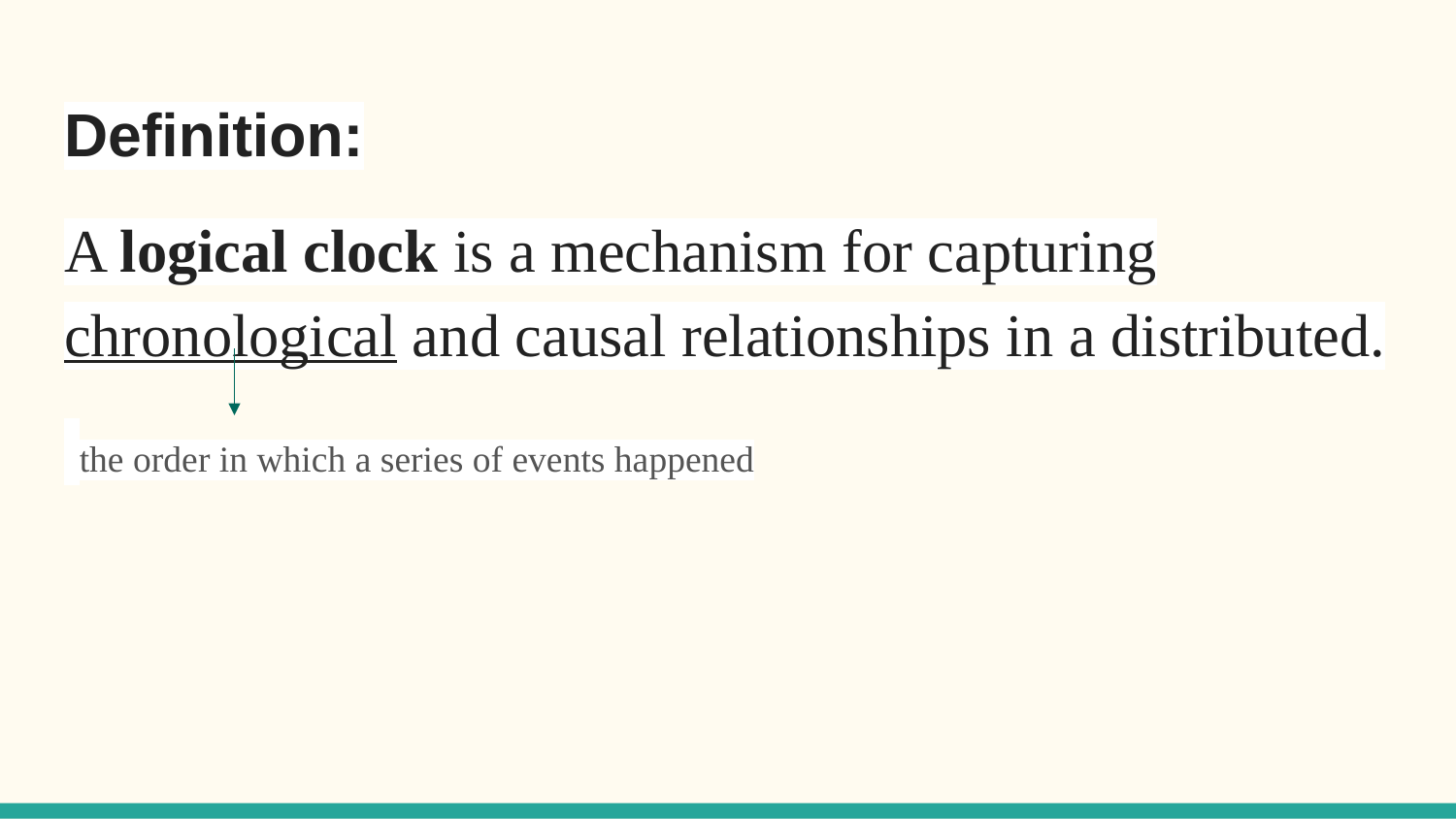

# Definition:
A logical clock is a mechanism for capturing chronological and causal relationships in a distributed.
 the order in which a series of events happened